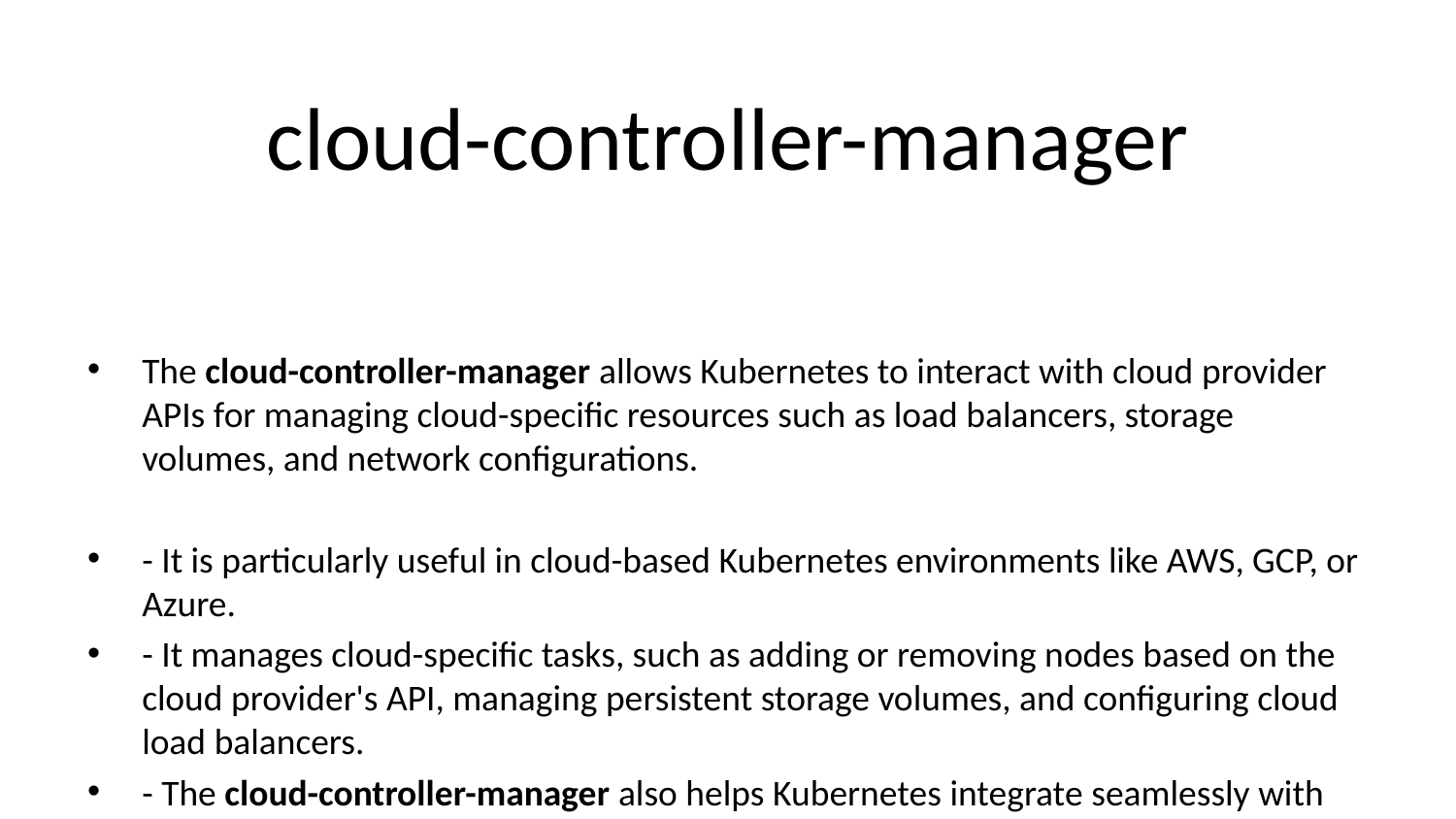

# cloud-controller-manager

The cloud-controller-manager allows Kubernetes to interact with cloud provider APIs for managing cloud-specific resources such as load balancers, storage volumes, and network configurations.

- It is particularly useful in cloud-based Kubernetes environments like AWS, GCP, or Azure.
- It manages cloud-specific tasks, such as adding or removing nodes based on the cloud provider's API, managing persistent storage volumes, and configuring cloud load balancers.
- The cloud-controller-manager also helps Kubernetes integrate seamlessly with cloud services like storage, networking, and auto-scaling.
- It is an optional component and is only used in cloud-based deployments.

This component extends Kubernetes' capabilities by enabling cloud-native features to be seamlessly integrated into the orchestration workflow.